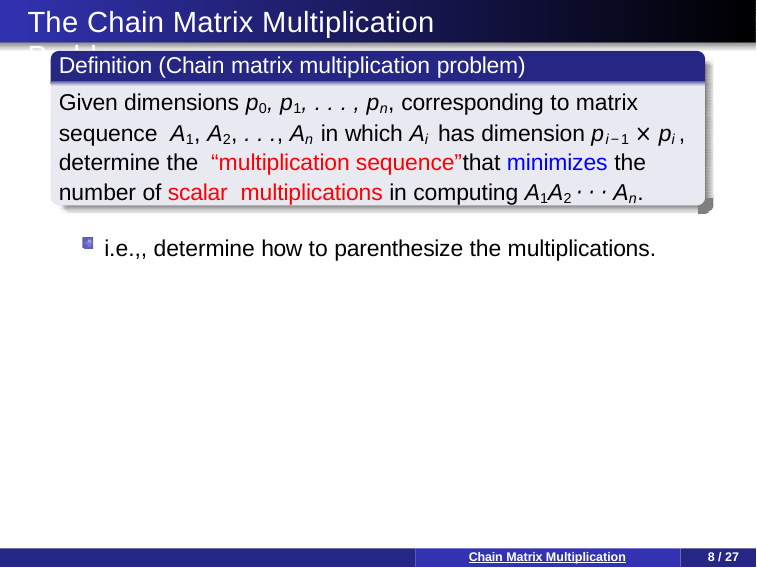

# The Chain Matrix Multiplication Problem
Definition (Chain matrix multiplication problem)
Given dimensions p0, p1, . . . , pn, corresponding to matrix sequence  A1, A2, . . ., An in which Ai has dimension pi−1 × pi , determine the  “multiplication sequence”that minimizes the number of scalar  multiplications in computing A1A2 · · · An.
i.e.,, determine how to parenthesize the multiplications.

Chain Matrix Multiplication
8 / 27